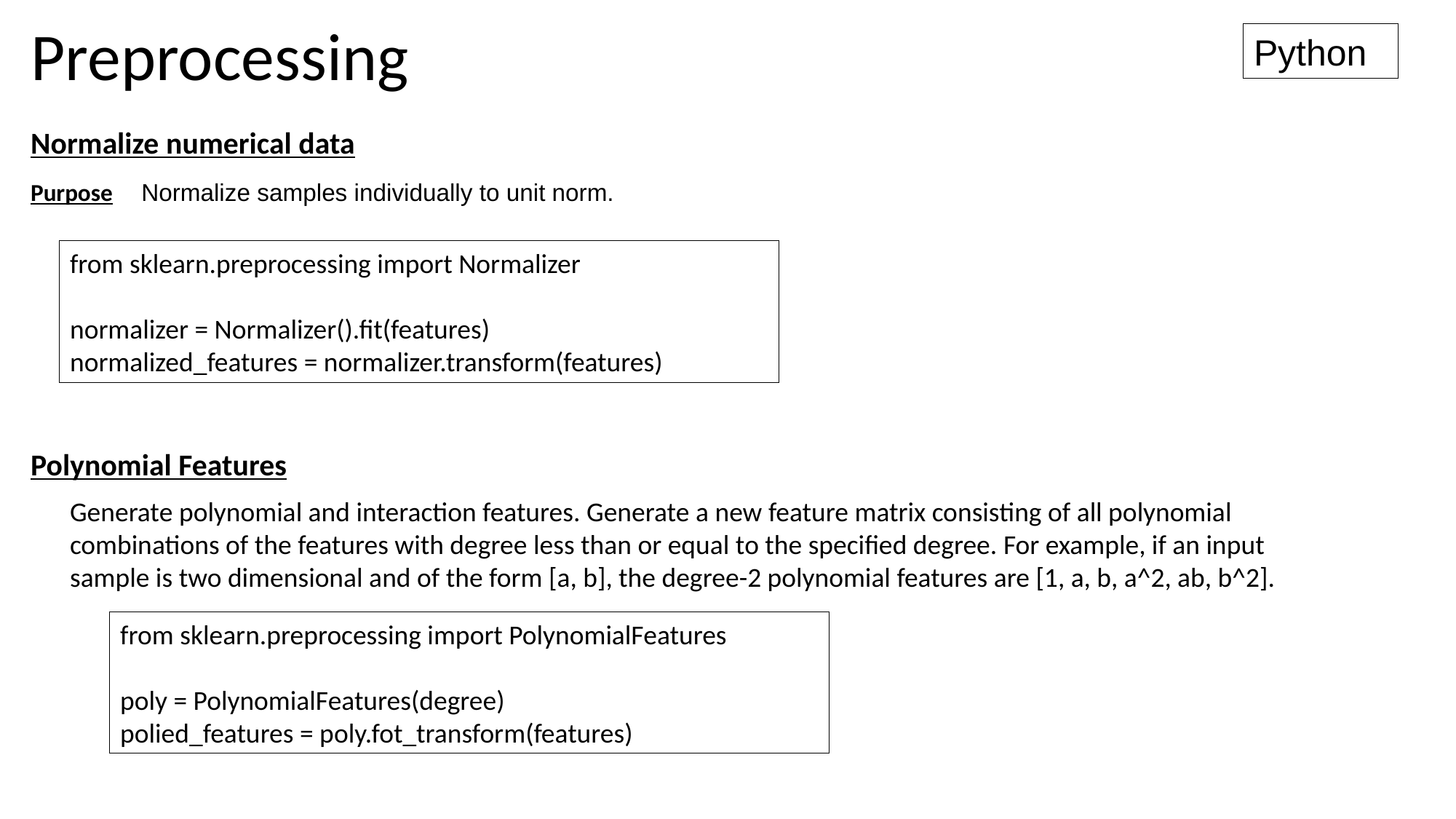

# Preprocessing
Python
Normalize numerical data
Purpose
Normalize samples individually to unit norm.
from sklearn.preprocessing import Normalizer

normalizer = Normalizer().fit(features)
normalized_features = normalizer.transform(features)
Polynomial Features
Generate polynomial and interaction features. Generate a new feature matrix consisting of all polynomial combinations of the features with degree less than or equal to the specified degree. For example, if an input sample is two dimensional and of the form [a, b], the degree-2 polynomial features are [1, a, b, a^2, ab, b^2].
from sklearn.preprocessing import PolynomialFeatures

poly = PolynomialFeatures(degree)
polied_features = poly.fot_transform(features)